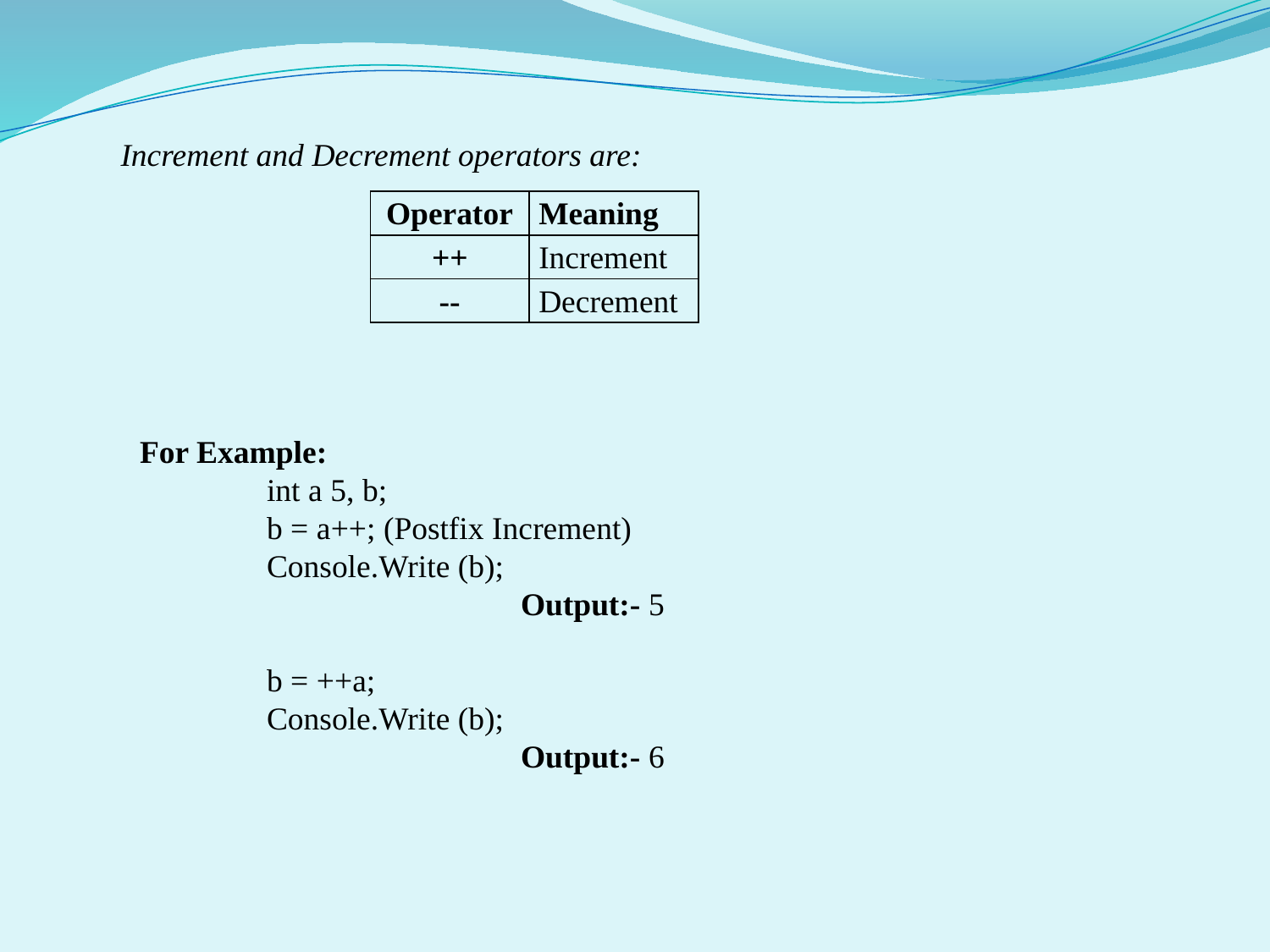

Increment and Decrement operators are:
| Operator | Meaning |
| --- | --- |
| ++ | Increment |
| -- | Decrement |
For Example:
	int a 5, b;
	b = a++; (Postfix Increment)
	Console.Write (b);
			Output:- 5

	b = ++a;
	Console.Write (b);
			Output:- 6